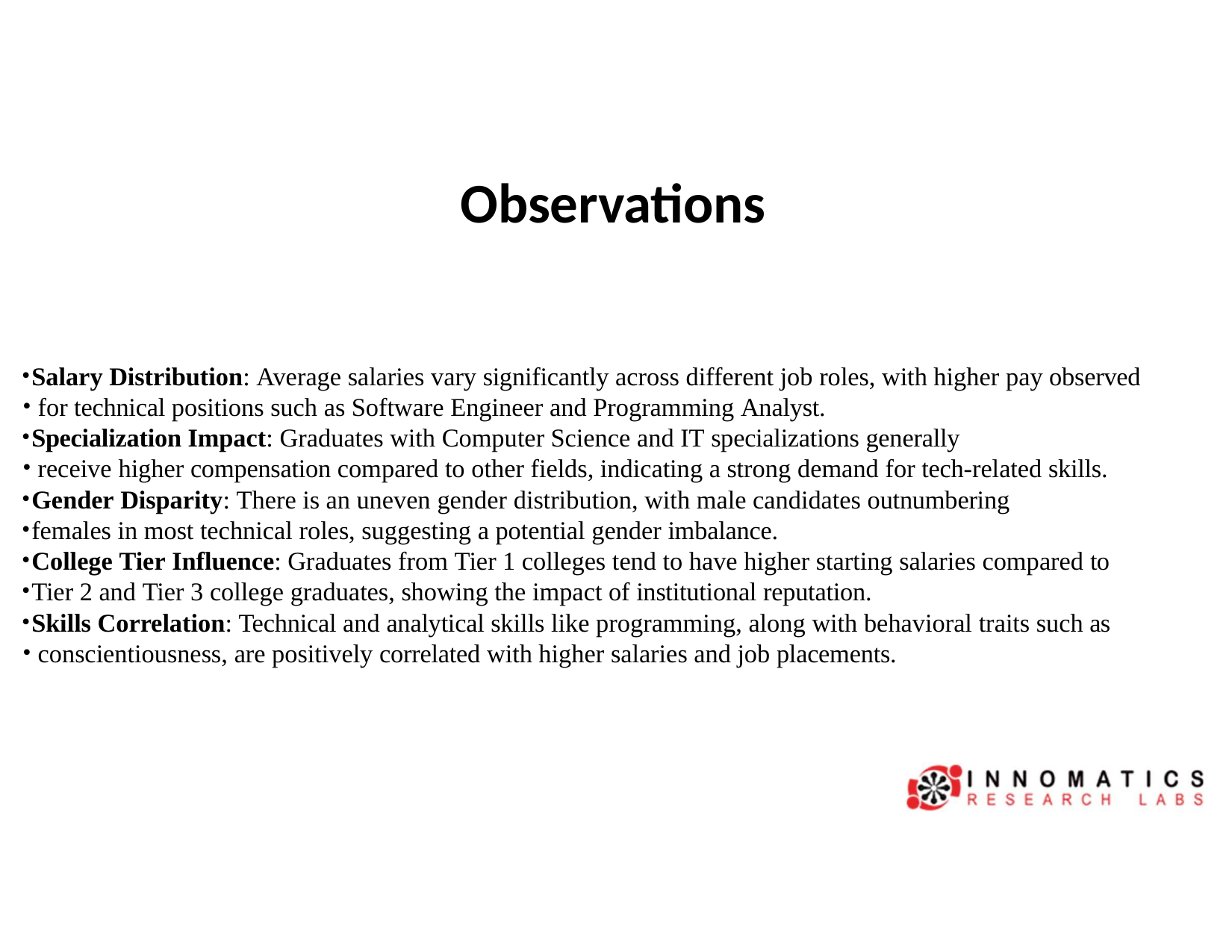

# Observations
Salary Distribution: Average salaries vary significantly across different job roles, with higher pay observed
for technical positions such as Software Engineer and Programming Analyst.
Specialization Impact: Graduates with Computer Science and IT specializations generally
receive higher compensation compared to other fields, indicating a strong demand for tech-related skills.
Gender Disparity: There is an uneven gender distribution, with male candidates outnumbering
females in most technical roles, suggesting a potential gender imbalance.
College Tier Influence: Graduates from Tier 1 colleges tend to have higher starting salaries compared to
Tier 2 and Tier 3 college graduates, showing the impact of institutional reputation.
Skills Correlation: Technical and analytical skills like programming, along with behavioral traits such as
conscientiousness, are positively correlated with higher salaries and job placements.